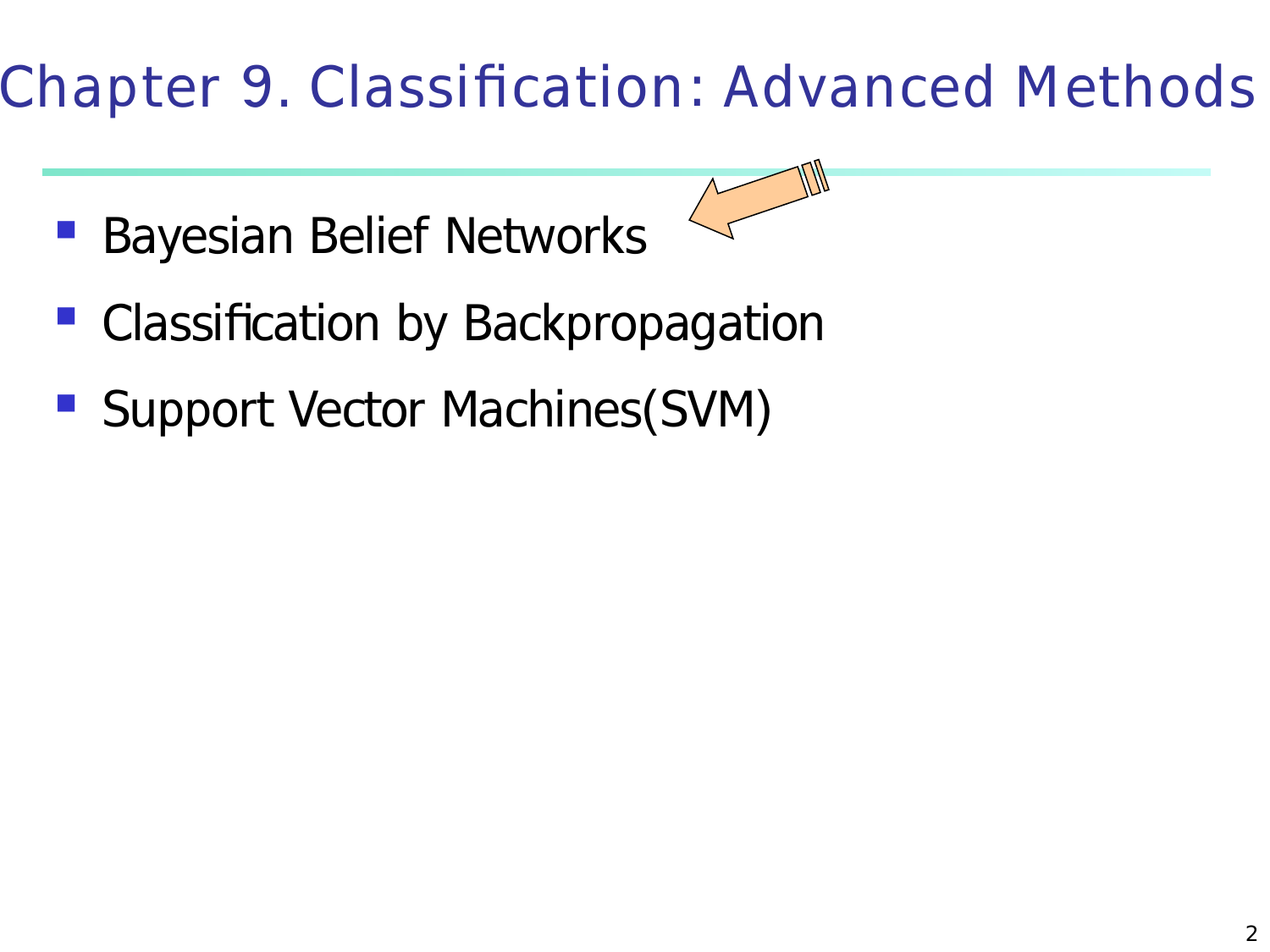

Chapter 9. Classification: Advanced Methods

Bayesian Belief Networks
Classification by Backpropagation
Support Vector Machines(SVM)
2